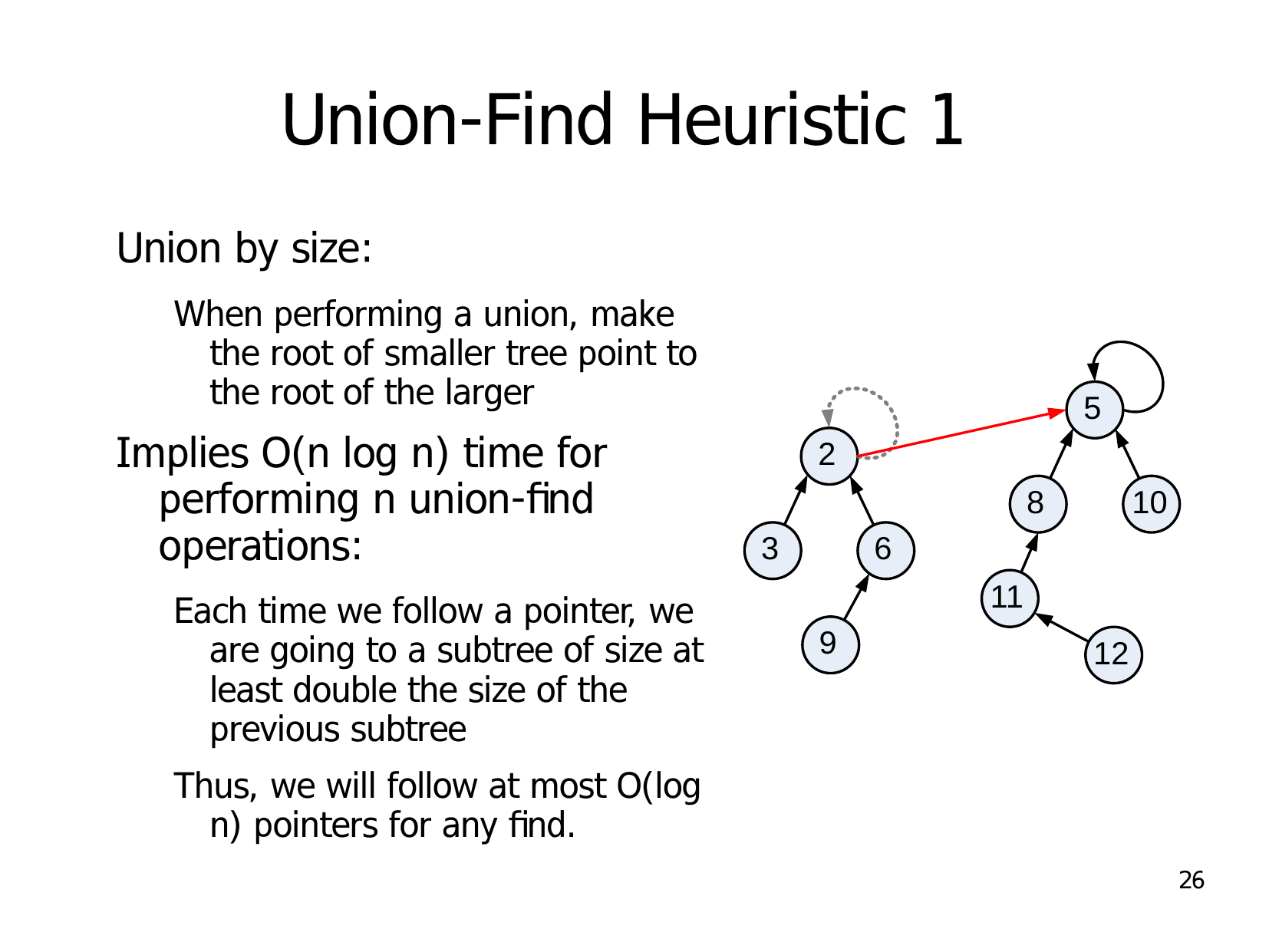

# Union-Find Heuristic 1
Union by size:
When performing a union, make the root of smaller tree point to the root of the larger
Implies O(n log n) time for performing n union-find operations:
Each time we follow a pointer, we are going to a subtree of size at least double the size of the previous subtree
Thus, we will follow at most O(log n) pointers for any find.

5

2

8
10

3
6

11

9

12
26